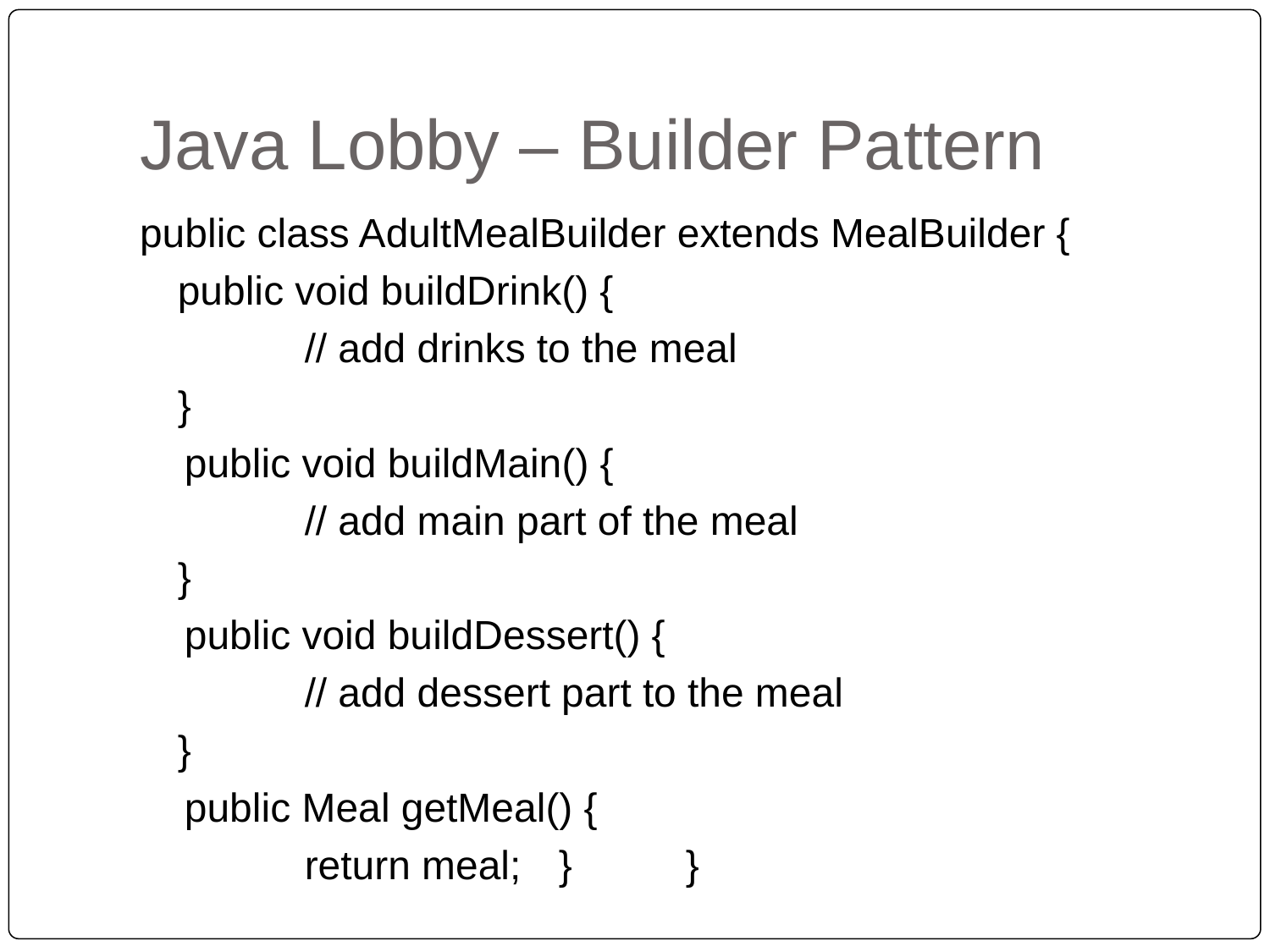

# Java Lobby – Builder Pattern
public class AdultMealBuilder extends MealBuilder {
	public void buildDrink() {
   		// add drinks to the meal
	}
    public void buildMain() {
    	// add main part of the meal
	}
    public void buildDessert() {
    	// add dessert part to the meal
	}
    public Meal getMeal() {
   		return meal;	}	}